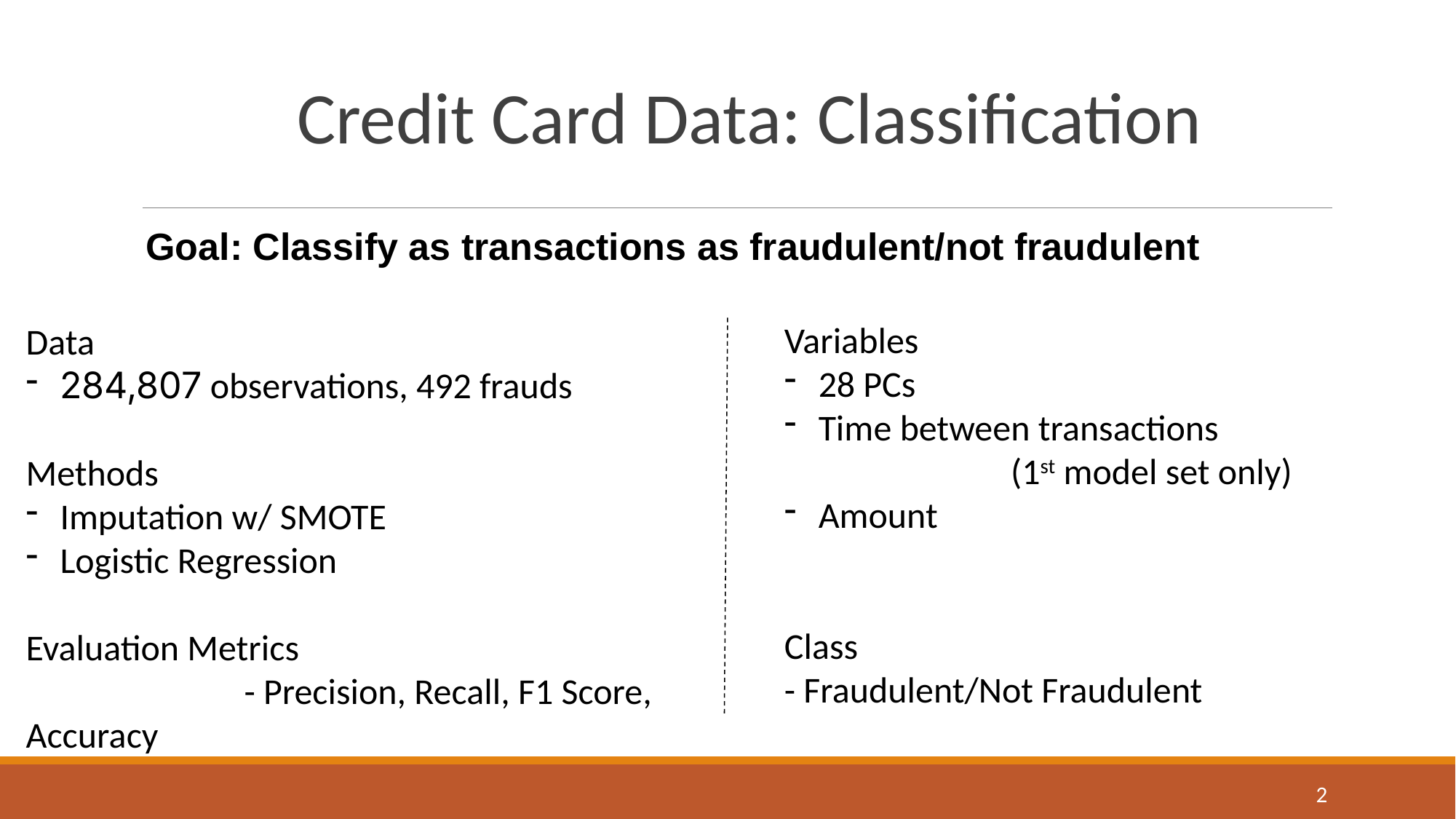

Credit Card Data: Classification
     Goal: Classify as transactions as fraudulent/not fraudulent

Variables
28 PCs
Time between transactions
 		 (1st model set only)
Amount

Class
- Fraudulent/Not Fraudulent
Data
284,807 observations, 492 frauds

Methods
Imputation w/ SMOTE
Logistic Regression

Evaluation Metrics
		- Precision, Recall, F1 Score, Accuracy

2